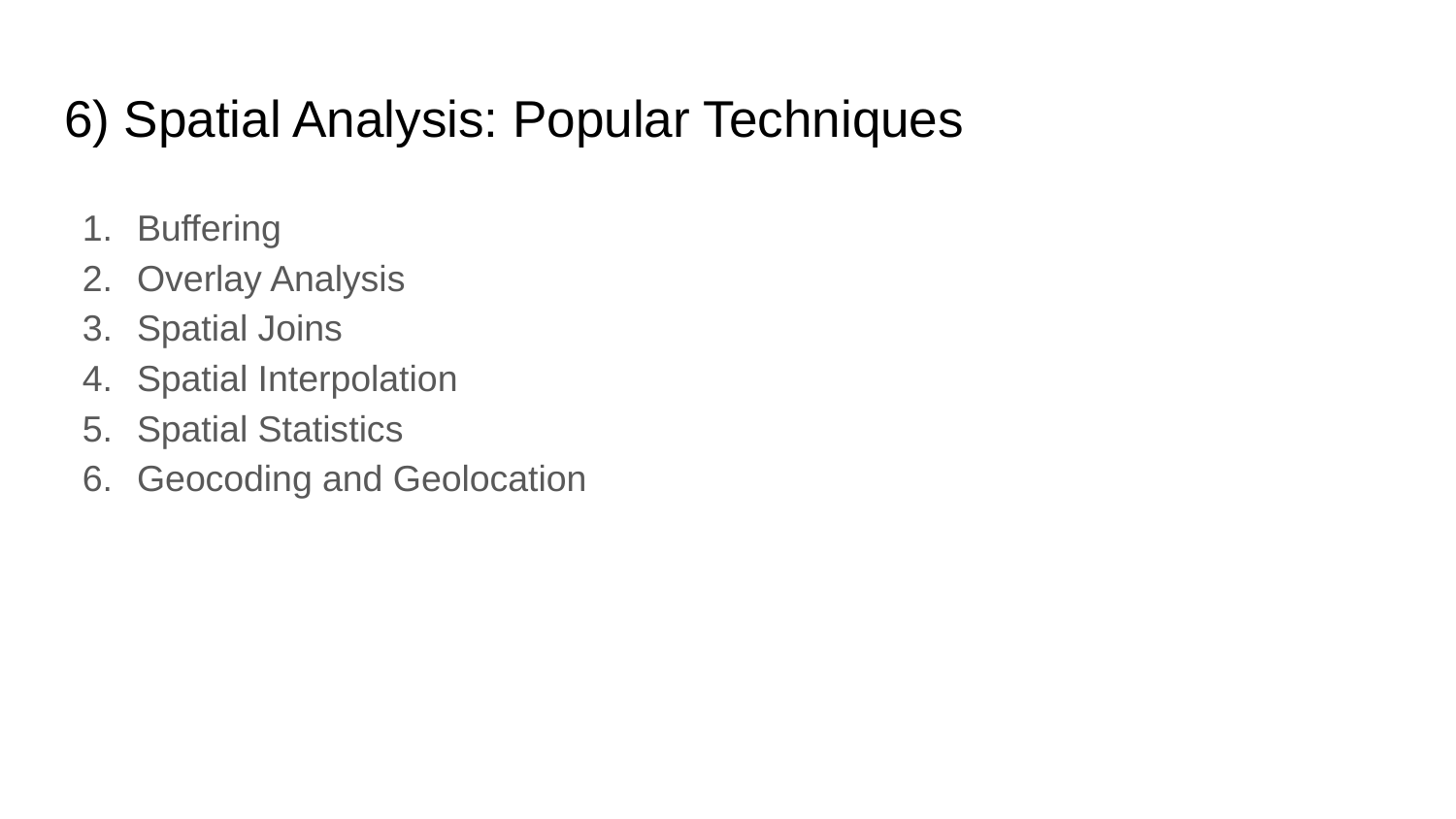

# 6) Spatial Analysis: Popular Techniques
Buffering
Overlay Analysis
Spatial Joins
Spatial Interpolation
Spatial Statistics
Geocoding and Geolocation